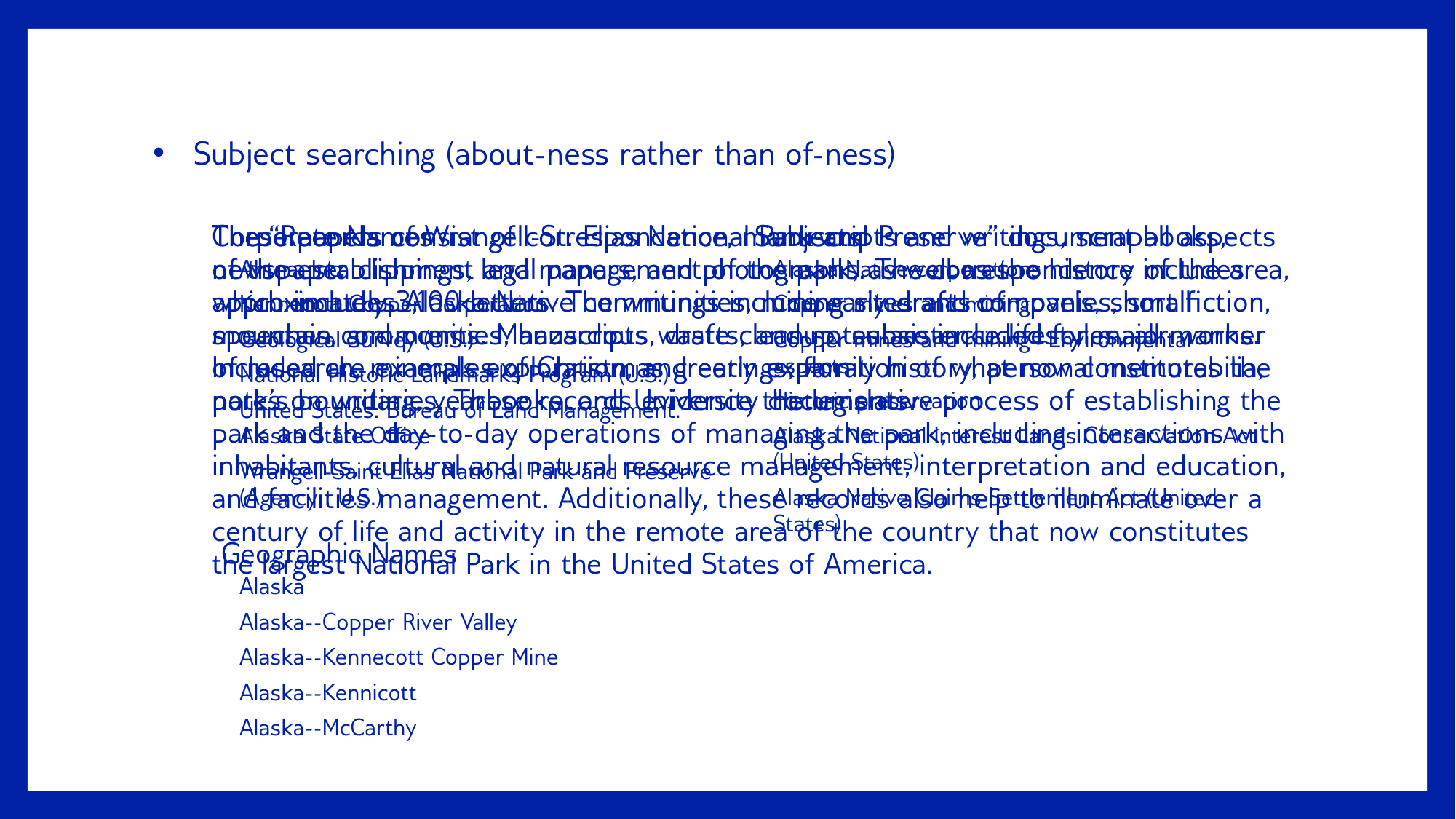

# Subject searching (about-ness rather than of-ness)
Corporate Names
Ahtna, Inc.
Kennecott Copper Corporation
Geological Survey (U.S.)
National Historic Landmarks Program (U.S.)
United States. Bureau of Land Management. Alaska State Office
Wrangell-Saint Elias National Park and Preserve (Agency : U.S.)
 Geographic Names
Alaska
Alaska--Copper River Valley
Alaska--Kennecott Copper Mine
Alaska--Kennicott
Alaska--McCarthy
 Subjects
Alaska Native corporations
Copper mines and mining
Copper mines and mining--Environmental aspects
Historic preservation
Alaska National Interest Lands Conservation Act (United States)
Alaska Native Claims Settlement Act (United States)

The “Records of Wrangell-St. Elias National Park and Preserve” document all aspects of the establishment and management of the park, as well as the history of the area, which includes Alaska Native communities, mining sites and companies, small mountain communities, hazardous waste cleanup, subsistence lifestyles, all manner of research, minerals exploration, and early exploration of what now constitutes the park’s boundaries. These records evidence the legislative process of establishing the park and the day-to-day operations of managing the park, including interactions with inhabitants, cultural and natural resource management, interpretation and education, and facilities management. Additionally, these records also help to illuminate over a century of life and activity in the remote area of the country that now constitutes the largest National Park in the United States of America.

These papers consist of correspondence, manuscripts and writings, scrapbooks, newspaper clippings, legal papers, and photographs. The correspondence includes approximately 3,100 letters. The writings include early drafts of novels, short fiction, speeches, and poems. Manuscripts, drafts, and notes are included for major works. Included are examples of Christmas greetings, family history, personal memorabilia, notes on writing, yearbooks, and University documents.